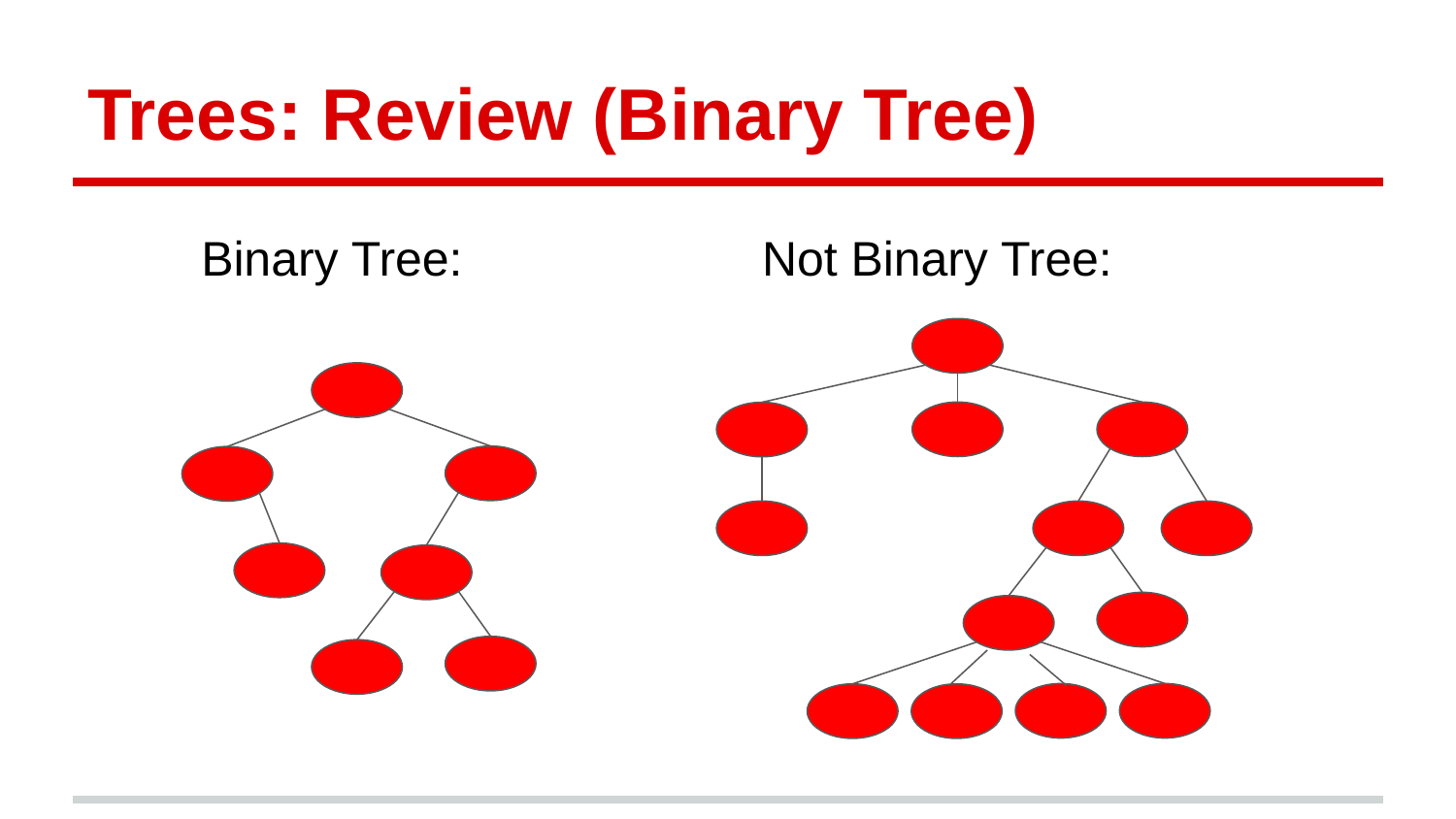

# Trees: Review (Binary Tree)
Binary Tree:
Not Binary Tree: